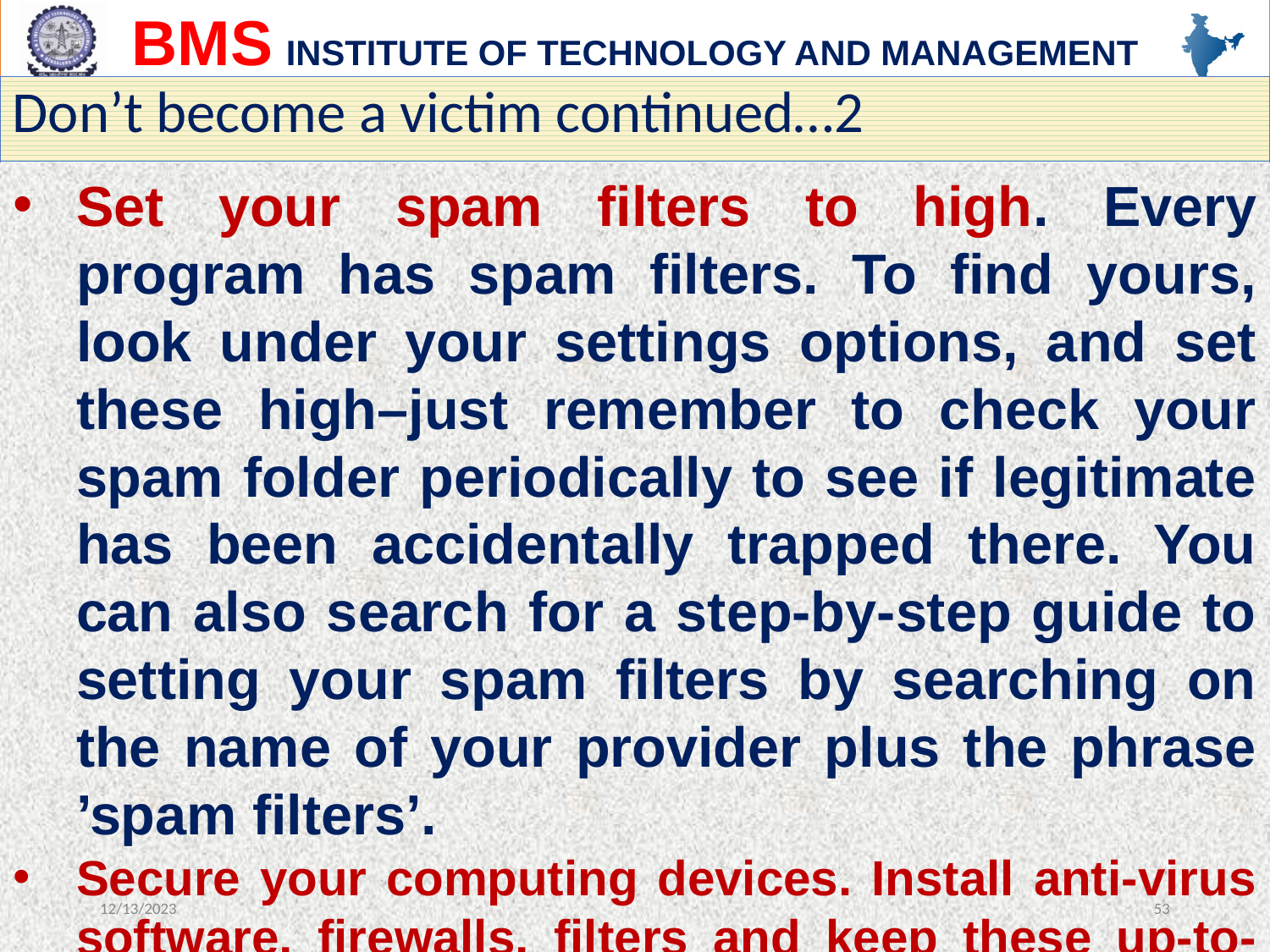

# Don’t become a victim continued…2
Set your spam filters to high. Every program has spam filters. To find yours, look under your settings options, and set these high–just remember to check your spam folder periodically to see if legitimate has been accidentally trapped there. You can also search for a step-by-step guide to setting your spam filters by searching on the name of your provider plus the phrase ’spam filters’.
Secure your computing devices. Install anti-virus software, firewalls, filters and keep these up-to-date. Set your operating system to automatically update, and if your smartphone doesn’t automatically update, manually update it whenever you receive a notice to do so.  Use an anti-phishing tool offered by your web browser or third party to alert you to risks.
12/13/2023
53